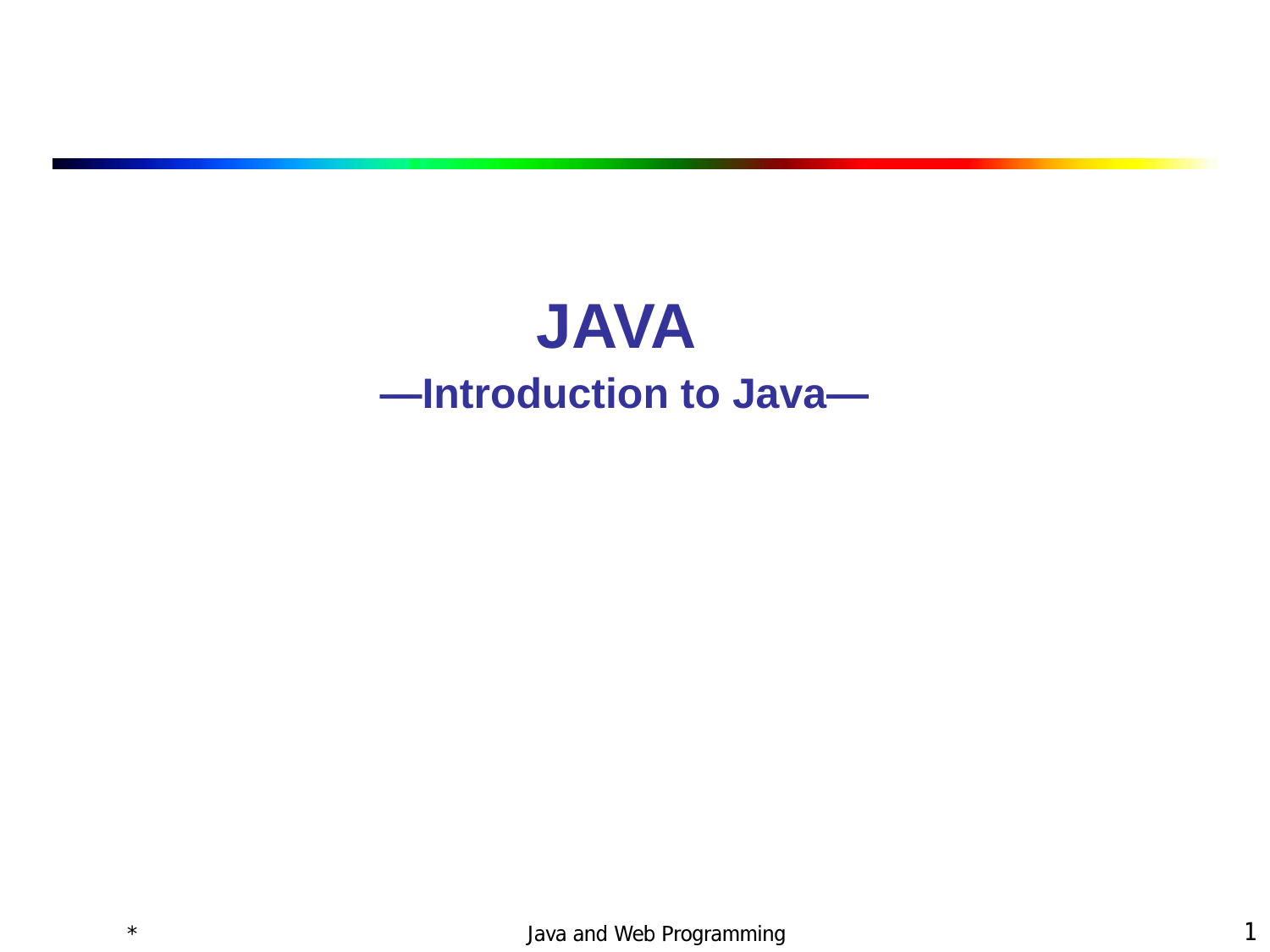

# JAVA —Introduction to Java—
*
1
Java and Web Programming